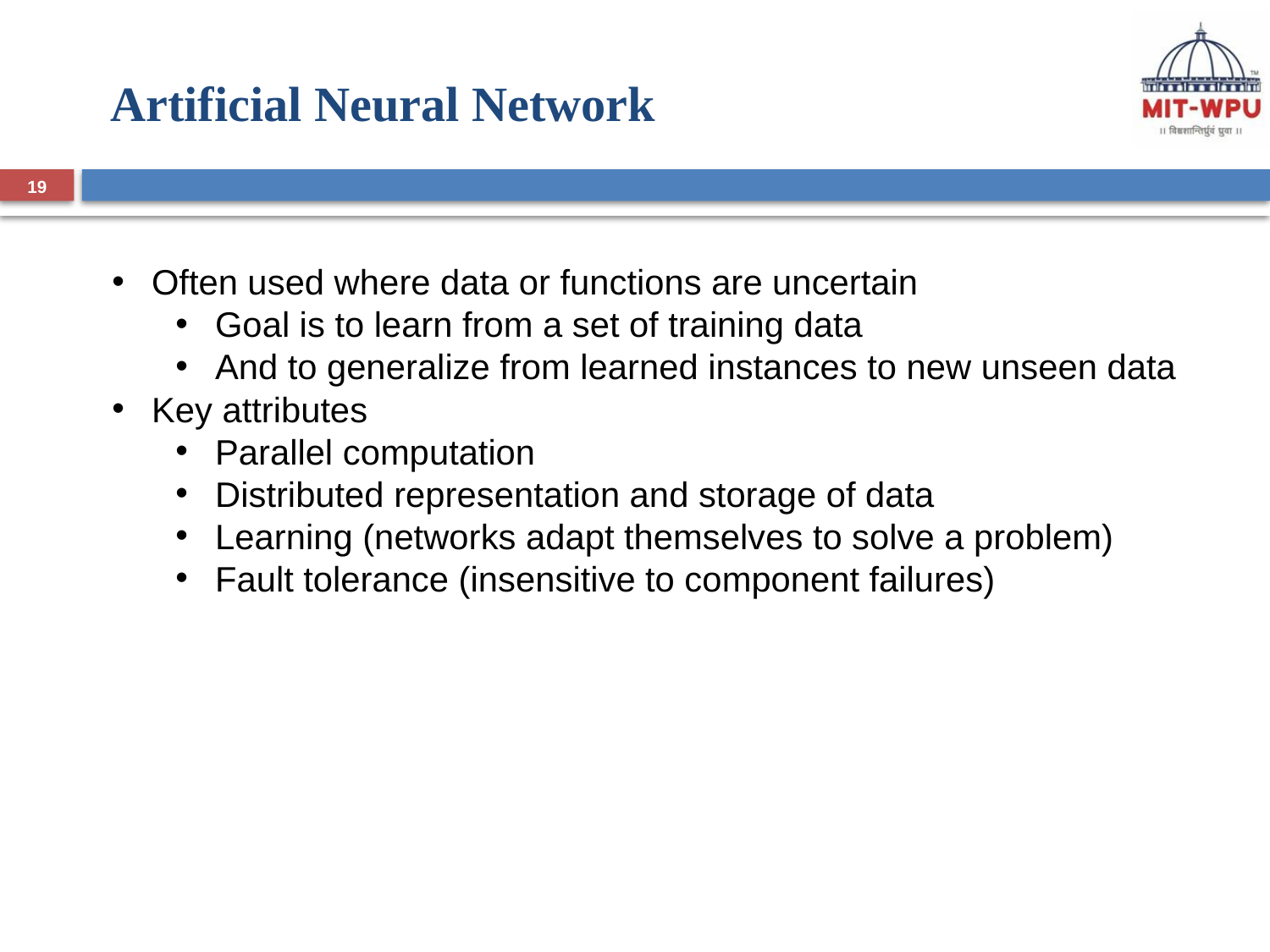

Artificial Neural Network
19
Often used where data or functions are uncertain
Goal is to learn from a set of training data
And to generalize from learned instances to new unseen data
Key attributes
Parallel computation
Distributed representation and storage of data
Learning (networks adapt themselves to solve a problem)
Fault tolerance (insensitive to component failures)